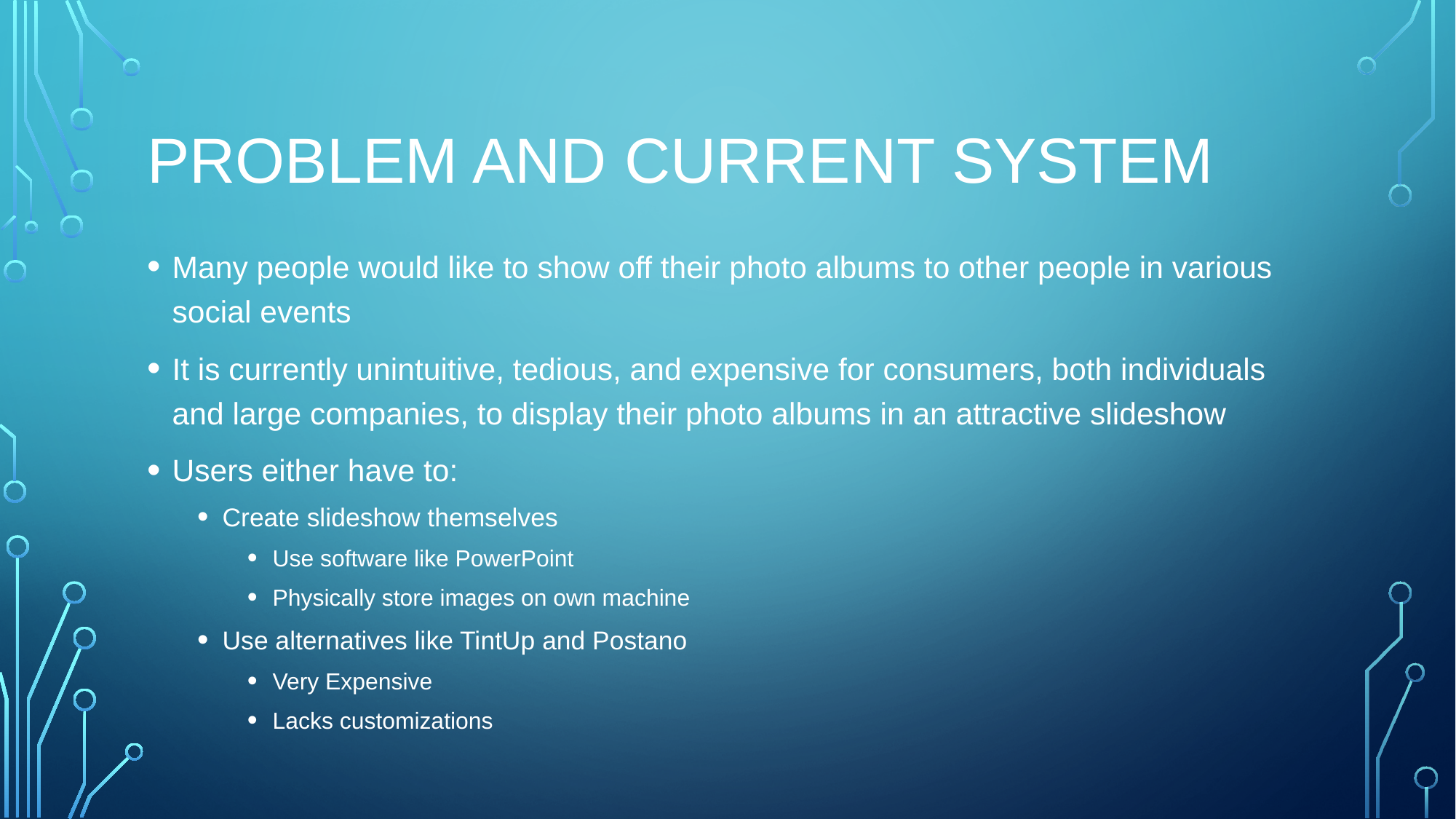

# Problem and Current System
Many people would like to show off their photo albums to other people in various social events
It is currently unintuitive, tedious, and expensive for consumers, both individuals and large companies, to display their photo albums in an attractive slideshow
Users either have to:
Create slideshow themselves
Use software like PowerPoint
Physically store images on own machine
Use alternatives like TintUp and Postano
Very Expensive
Lacks customizations